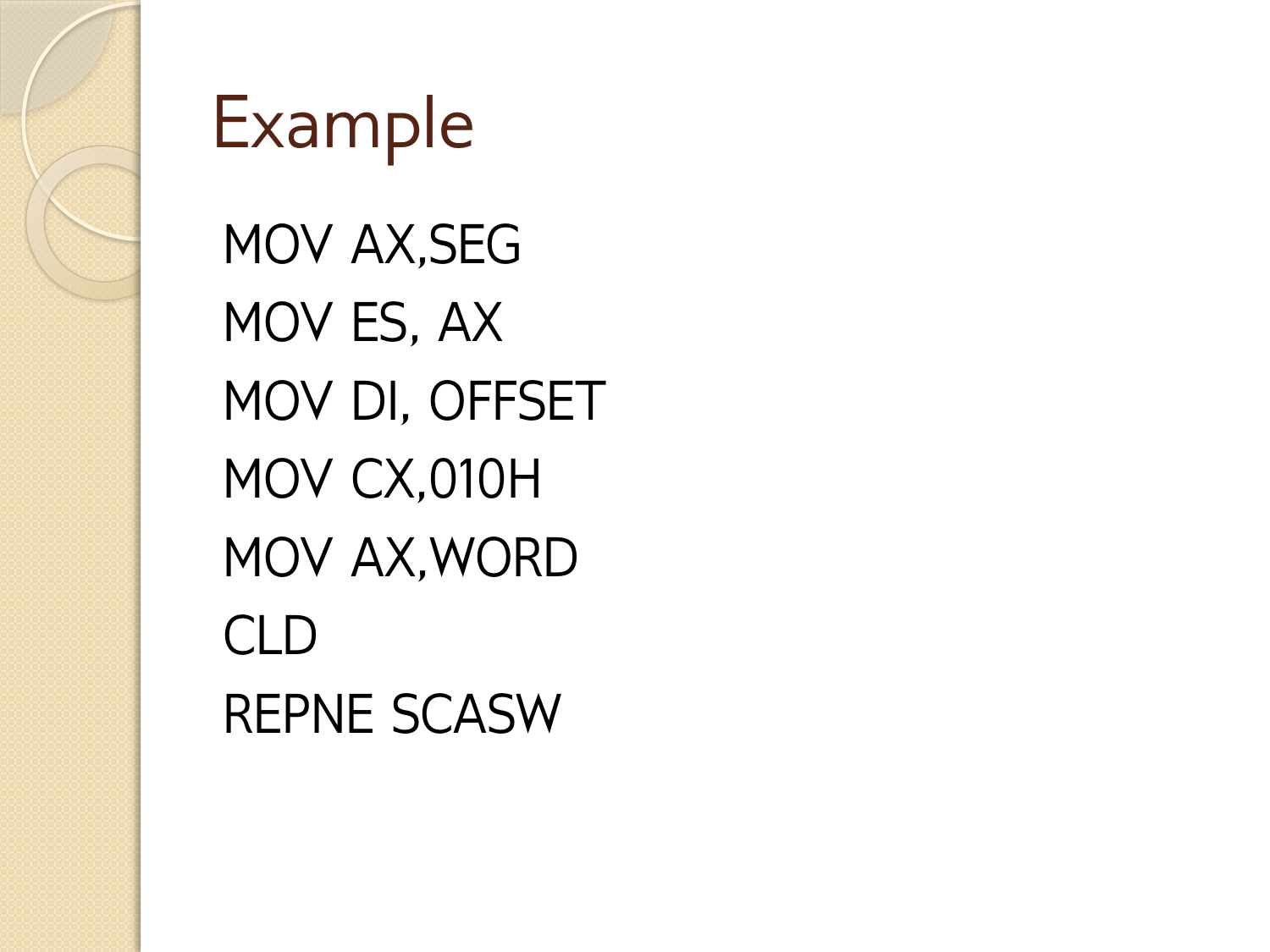

# Example
MOV AX,SEG
MOV ES, AX
MOV DI, OFFSET
MOV CX,010H
MOV AX,WORD
CLD
REPNE SCASW